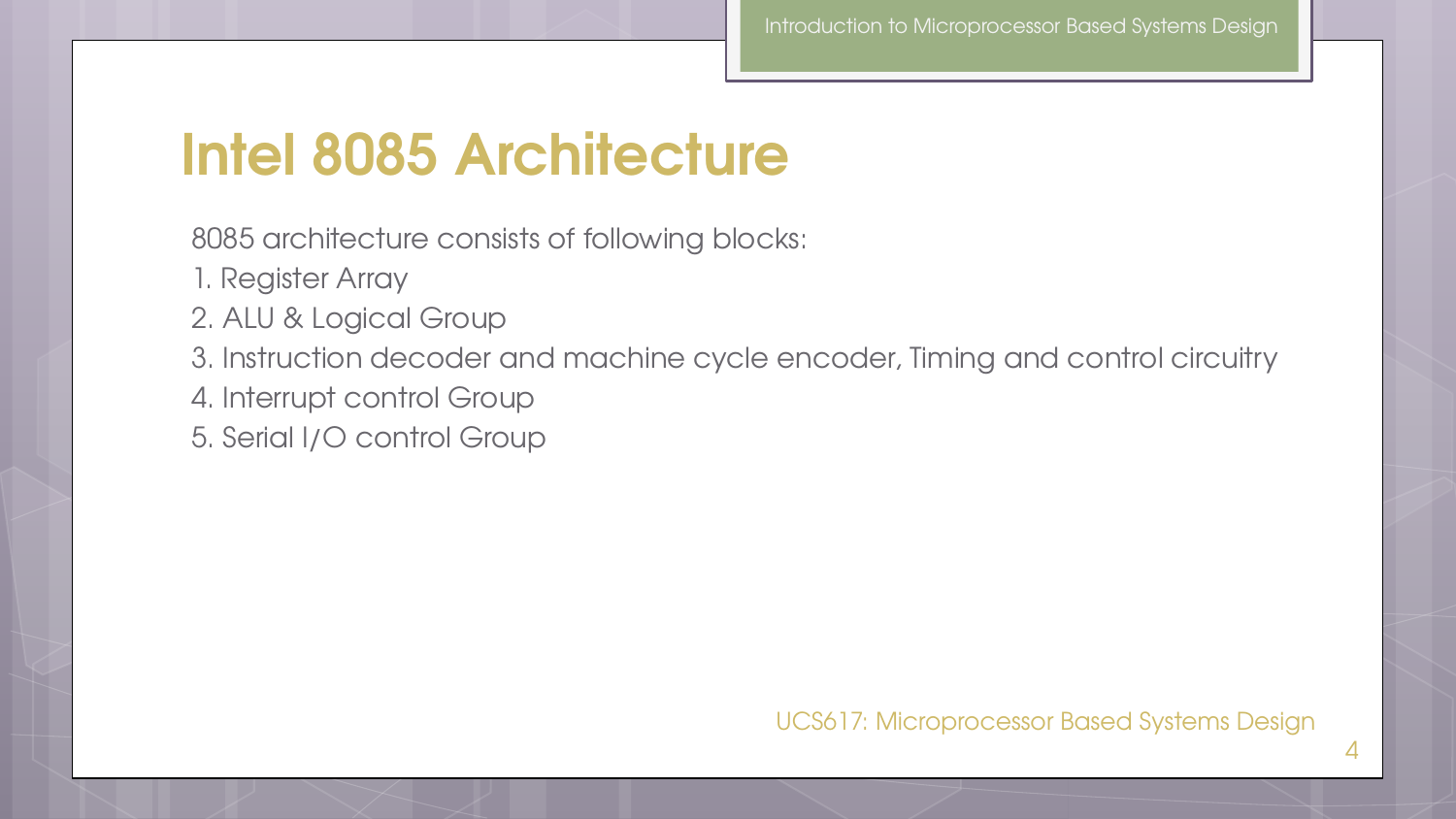

Introduction to Microprocessor Based Systems Design
# Intel 8085 Architecture
8085 architecture consists of following blocks:
1. Register Array
2. ALU & Logical Group
3. Instruction decoder and machine cycle encoder, Timing and control circuitry
4. Interrupt control Group
5. Serial I/O control Group

UCS617: Microprocessor Based Systems Design
4